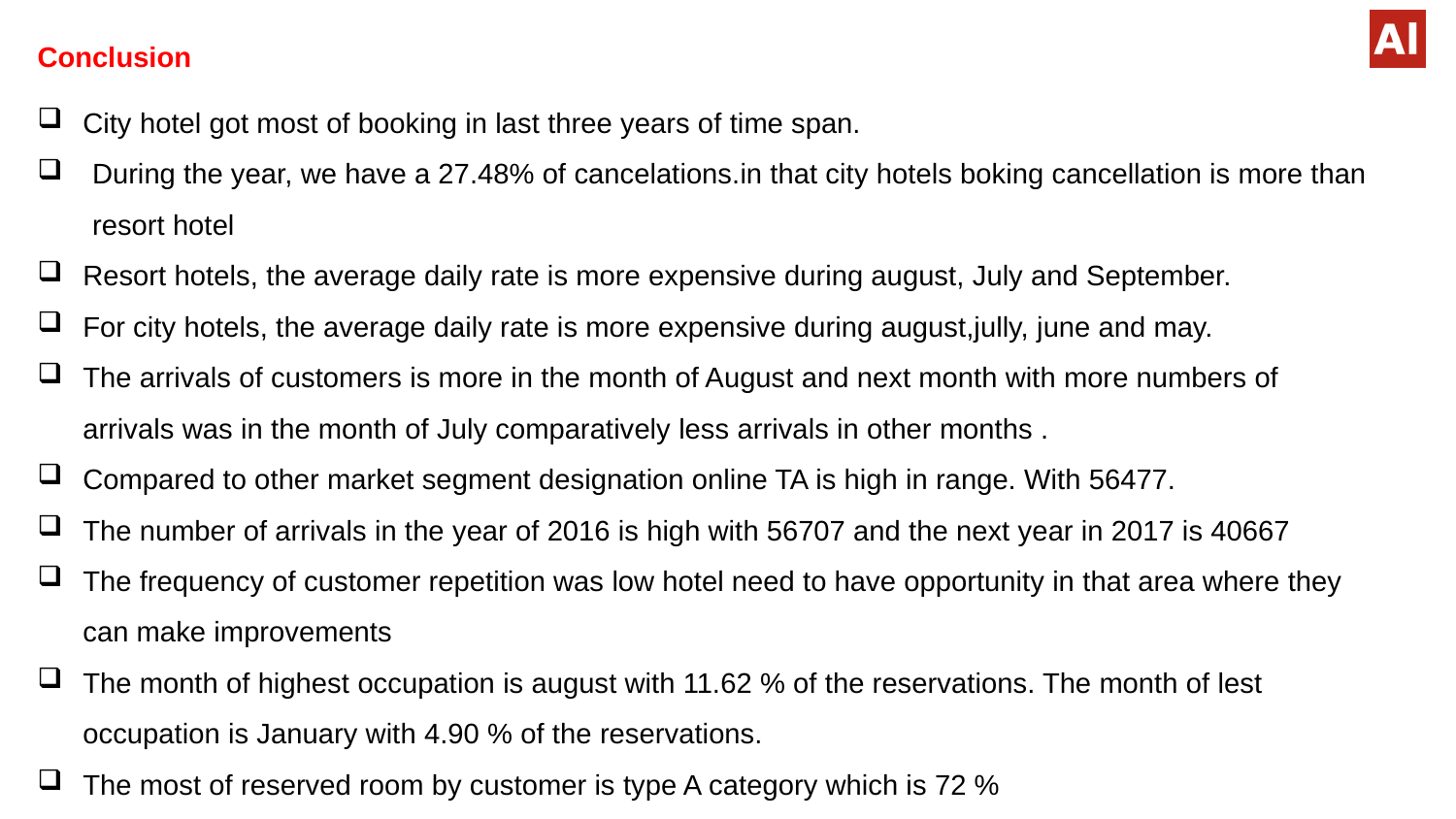

Conclusion
City hotel got most of booking in last three years of time span.
During the year, we have a 27.48% of cancelations.in that city hotels boking cancellation is more than resort hotel
Resort hotels, the average daily rate is more expensive during august, July and September.
For city hotels, the average daily rate is more expensive during august,jully, june and may.
The arrivals of customers is more in the month of August and next month with more numbers of arrivals was in the month of July comparatively less arrivals in other months .
Compared to other market segment designation online TA is high in range. With 56477.
The number of arrivals in the year of 2016 is high with 56707 and the next year in 2017 is 40667
The frequency of customer repetition was low hotel need to have opportunity in that area where they can make improvements
The month of highest occupation is august with 11.62 % of the reservations. The month of lest occupation is January with 4.90 % of the reservations.
The most of reserved room by customer is type A category which is 72 %

#